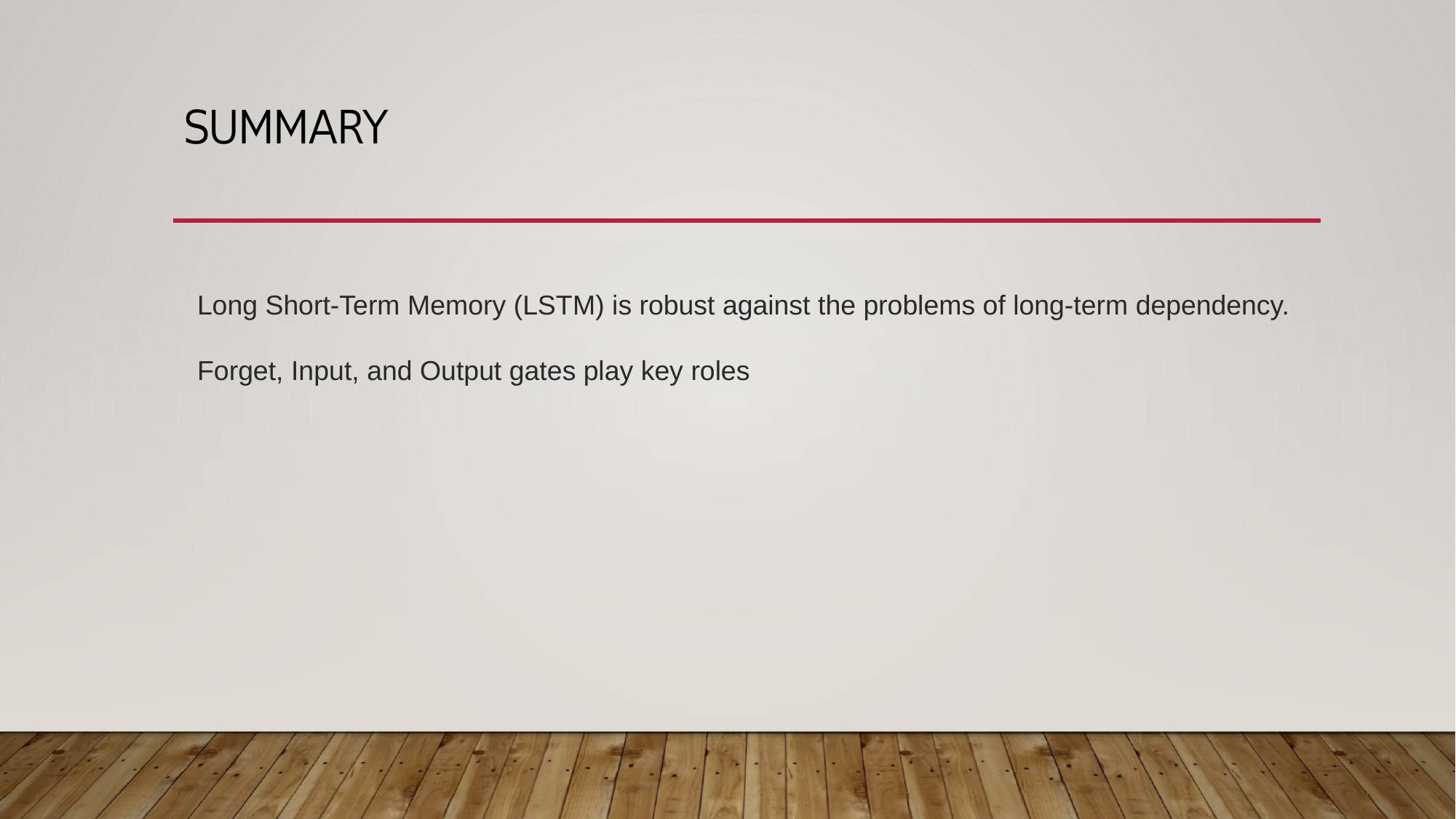

# summary
Long Short-Term Memory (LSTM) is robust against the problems of long-term dependency.

Forget, Input, and Output gates play key roles